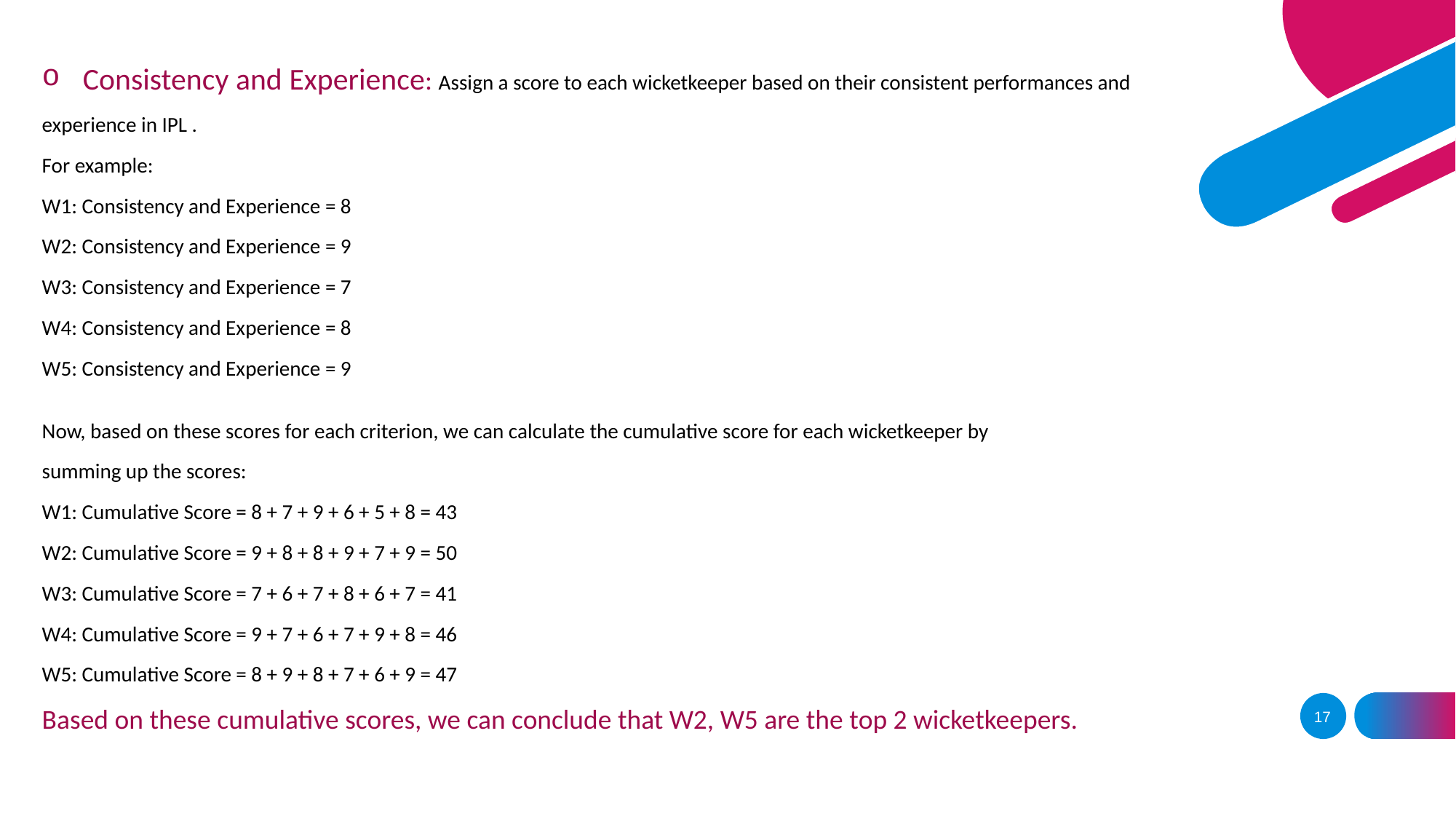

Consistency and Experience: Assign a score to each wicketkeeper based on their consistent performances and
experience in IPL .
For example:
W1: Consistency and Experience = 8
W2: Consistency and Experience = 9
W3: Consistency and Experience = 7
W4: Consistency and Experience = 8
W5: Consistency and Experience = 9

Now, based on these scores for each criterion, we can calculate the cumulative score for each wicketkeeper by
summing up the scores:
W1: Cumulative Score = 8 + 7 + 9 + 6 + 5 + 8 = 43
W2: Cumulative Score = 9 + 8 + 8 + 9 + 7 + 9 = 50
W3: Cumulative Score = 7 + 6 + 7 + 8 + 6 + 7 = 41
W4: Cumulative Score = 9 + 7 + 6 + 7 + 9 + 8 = 46
W5: Cumulative Score = 8 + 9 + 8 + 7 + 6 + 9 = 47
Based on these cumulative scores, we can conclude that W2, W5 are the top 2 wicketkeepers.
-
17